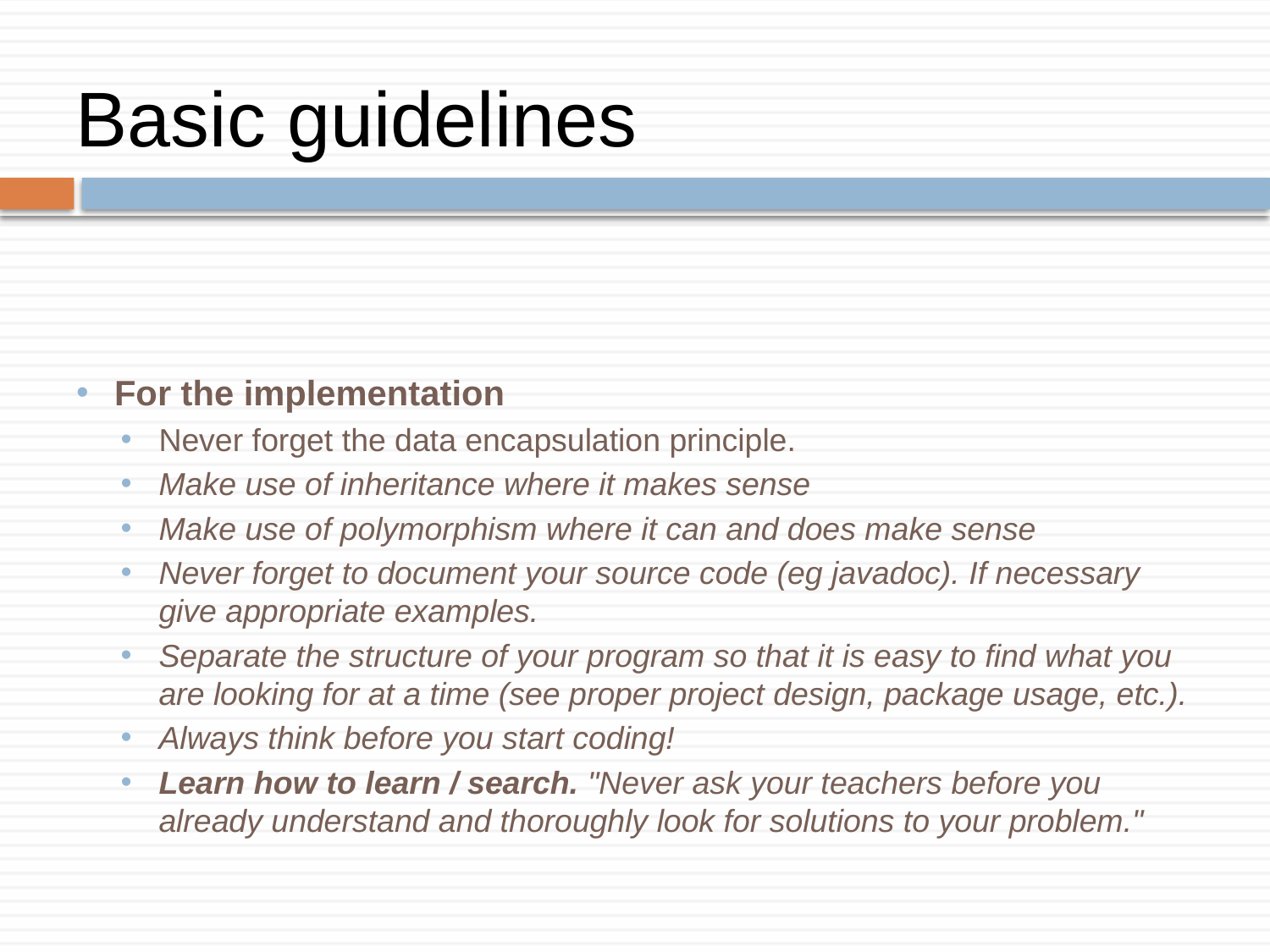

# Basic guidelines

For the implementation
Never forget the data encapsulation principle.
Make use of inheritance where it makes sense
Make use of polymorphism where it can and does make sense
Never forget to document your source code (eg javadoc). If necessary give appropriate examples.
Separate the structure of your program so that it is easy to find what you are looking for at a time (see proper project design, package usage, etc.).
Always think before you start coding!
Learn how to learn / search. "Never ask your teachers before you already understand and thoroughly look for solutions to your problem."